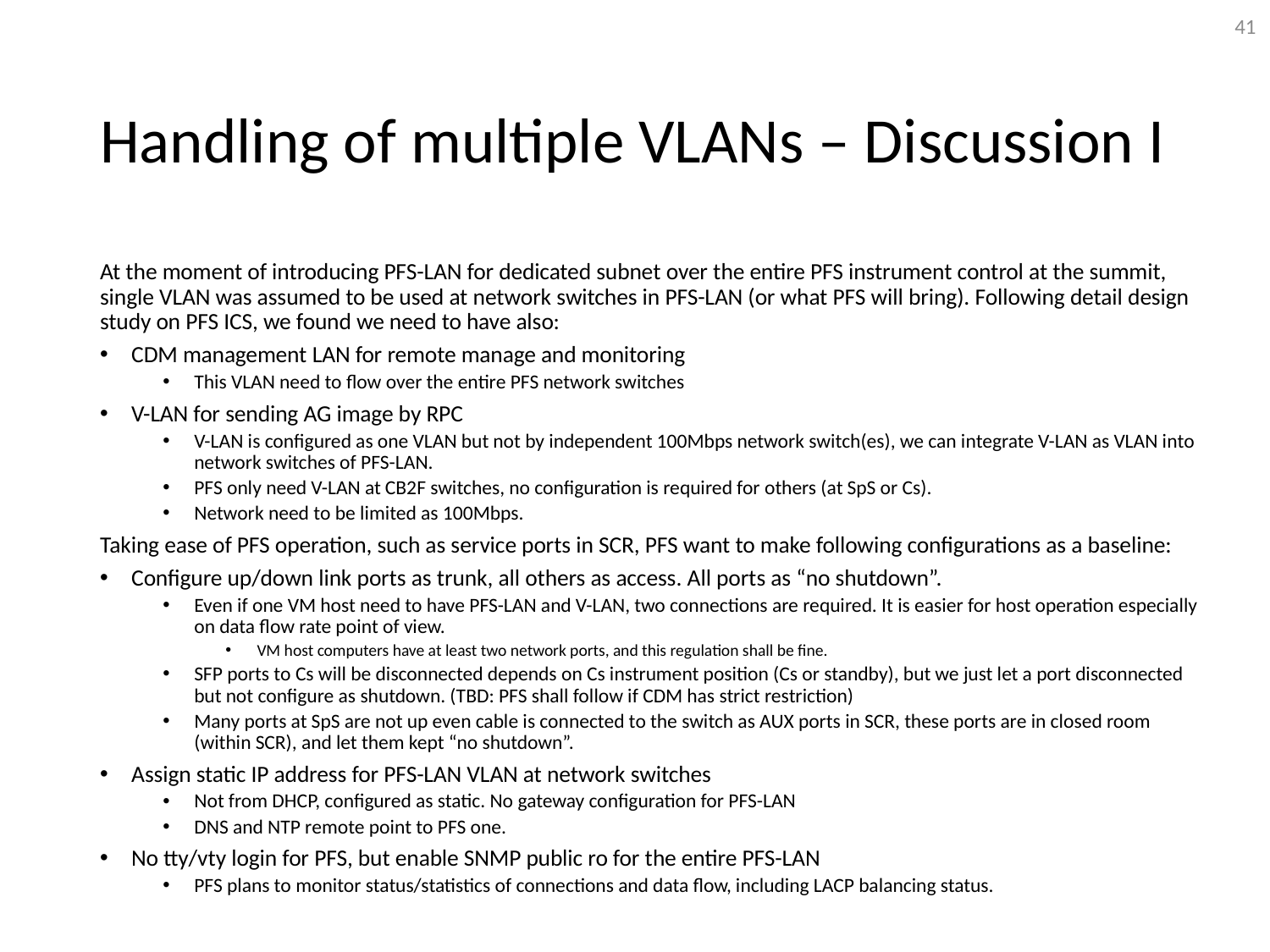

41
# Handling of multiple VLANs – Discussion I
At the moment of introducing PFS-LAN for dedicated subnet over the entire PFS instrument control at the summit, single VLAN was assumed to be used at network switches in PFS-LAN (or what PFS will bring). Following detail design study on PFS ICS, we found we need to have also:
CDM management LAN for remote manage and monitoring
This VLAN need to flow over the entire PFS network switches
V-LAN for sending AG image by RPC
V-LAN is configured as one VLAN but not by independent 100Mbps network switch(es), we can integrate V-LAN as VLAN into network switches of PFS-LAN.
PFS only need V-LAN at CB2F switches, no configuration is required for others (at SpS or Cs).
Network need to be limited as 100Mbps.
Taking ease of PFS operation, such as service ports in SCR, PFS want to make following configurations as a baseline:
Configure up/down link ports as trunk, all others as access. All ports as “no shutdown”.
Even if one VM host need to have PFS-LAN and V-LAN, two connections are required. It is easier for host operation especially on data flow rate point of view.
VM host computers have at least two network ports, and this regulation shall be fine.
SFP ports to Cs will be disconnected depends on Cs instrument position (Cs or standby), but we just let a port disconnected but not configure as shutdown. (TBD: PFS shall follow if CDM has strict restriction)
Many ports at SpS are not up even cable is connected to the switch as AUX ports in SCR, these ports are in closed room (within SCR), and let them kept “no shutdown”.
Assign static IP address for PFS-LAN VLAN at network switches
Not from DHCP, configured as static. No gateway configuration for PFS-LAN
DNS and NTP remote point to PFS one.
No tty/vty login for PFS, but enable SNMP public ro for the entire PFS-LAN
PFS plans to monitor status/statistics of connections and data flow, including LACP balancing status.